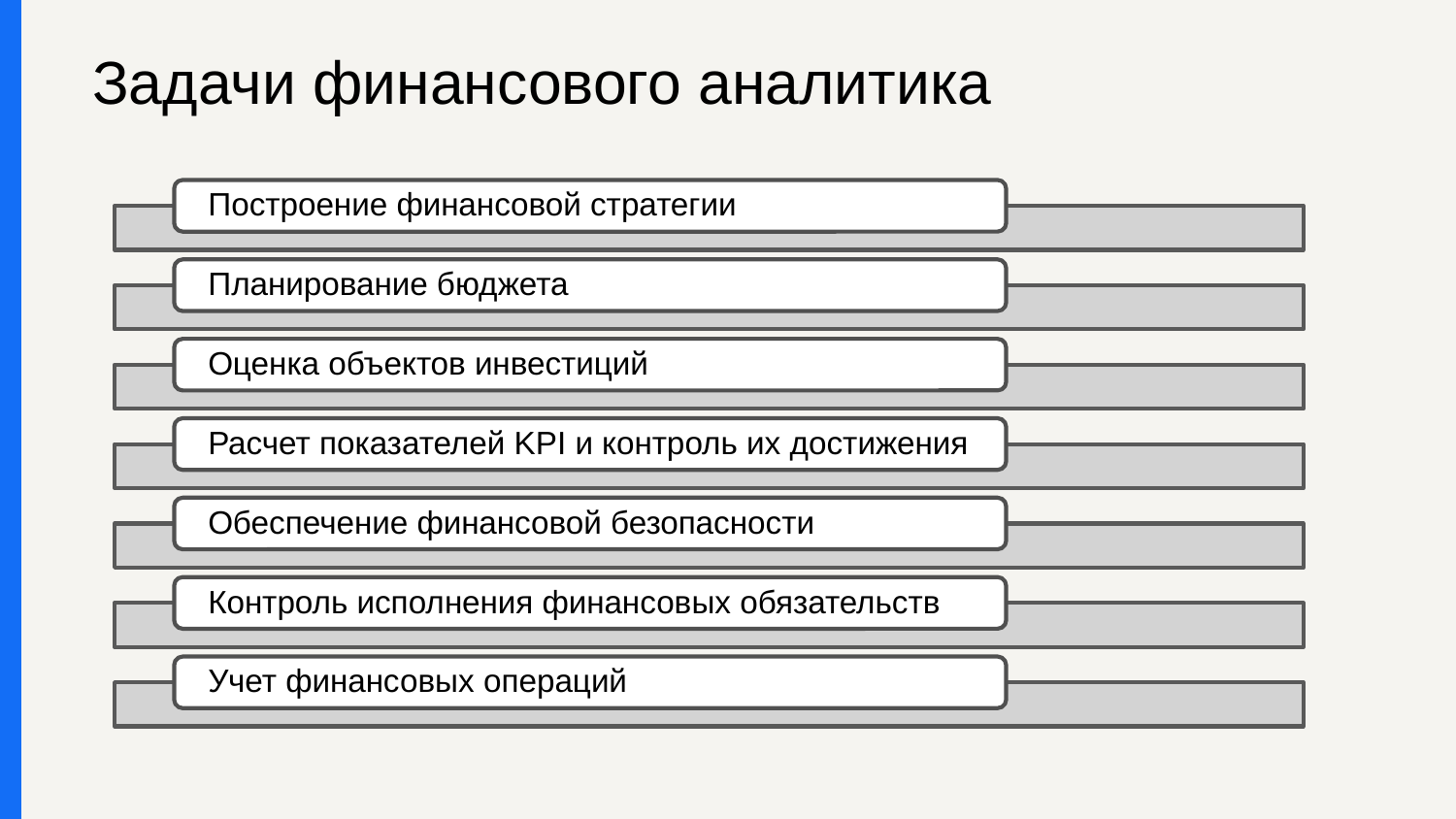

# Задачи финансового аналитика

Построение финансовой стратегии

Планирование бюджета

Оценка объектов инвестиций

Расчет показателей KPI и контроль их достижения

Обеспечение финансовой безопасности

Контроль исполнения финансовых обязательств

Учет финансовых операций